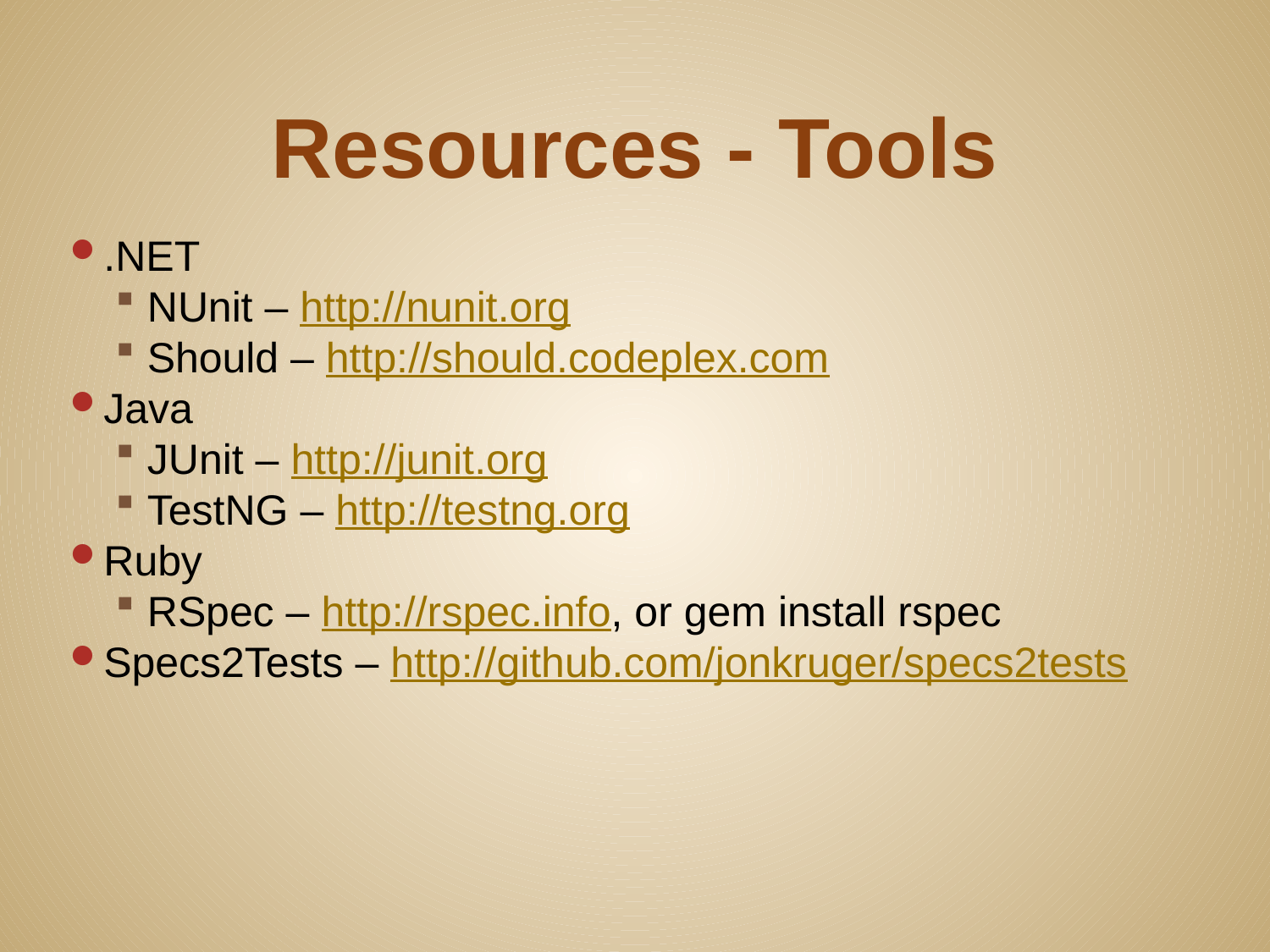

# Resources - Tools
.NET
NUnit – http://nunit.org
Should – http://should.codeplex.com
Java
JUnit – http://junit.org
TestNG – http://testng.org
Ruby
RSpec – http://rspec.info, or gem install rspec
Specs2Tests – http://github.com/jonkruger/specs2tests